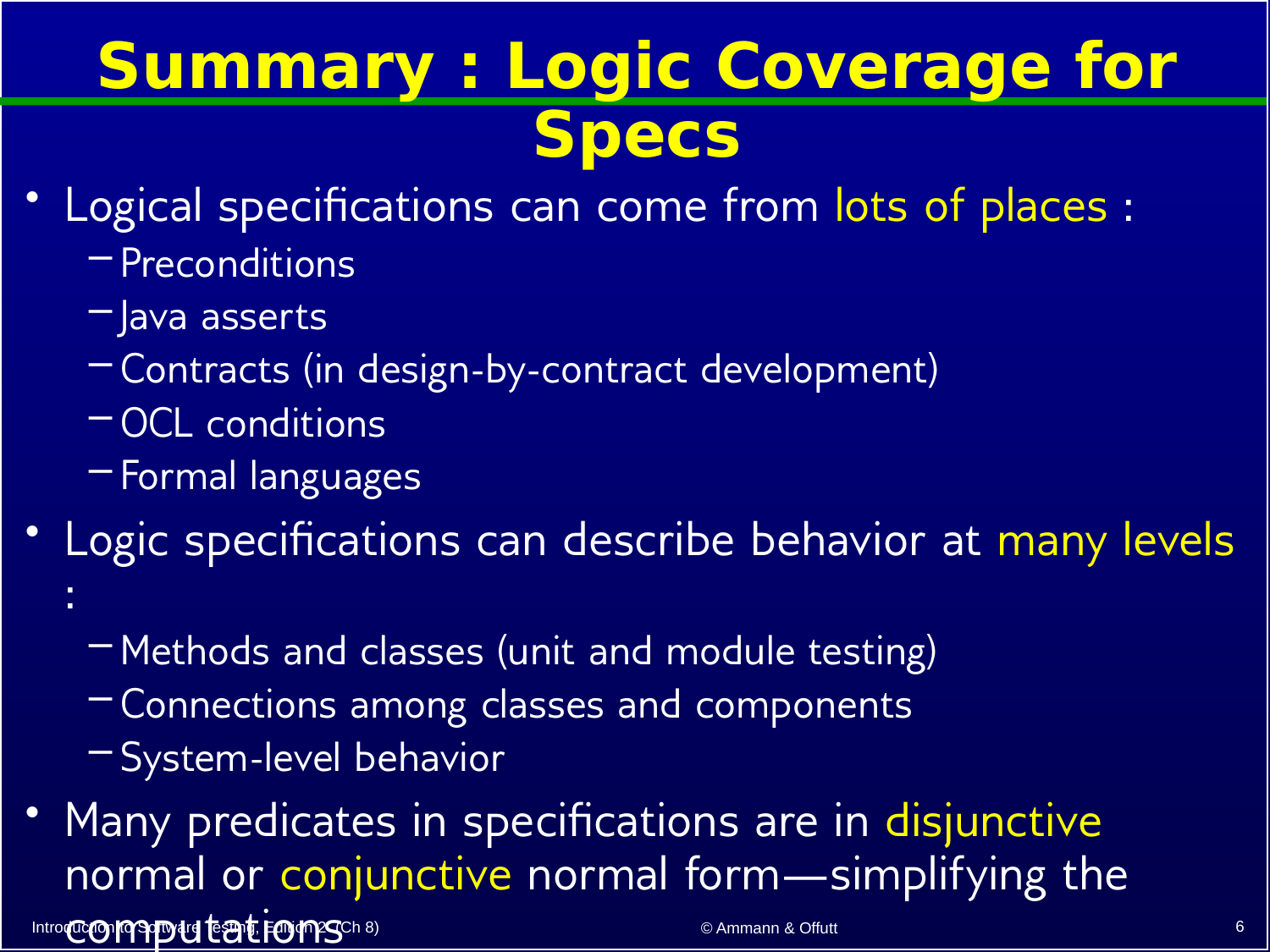

# Summary : Logic Coverage for Specs
Logical specifications can come from lots of places :
Preconditions
Java asserts
Contracts (in design-by-contract development)
OCL conditions
Formal languages
Logic specifications can describe behavior at many levels :
Methods and classes (unit and module testing)
Connections among classes and components
System-level behavior
Many predicates in specifications are in disjunctive normal or conjunctive normal form—simplifying the computations
6
Introduction to Software Testing, Edition 2  (Ch 8)
© Ammann & Offutt